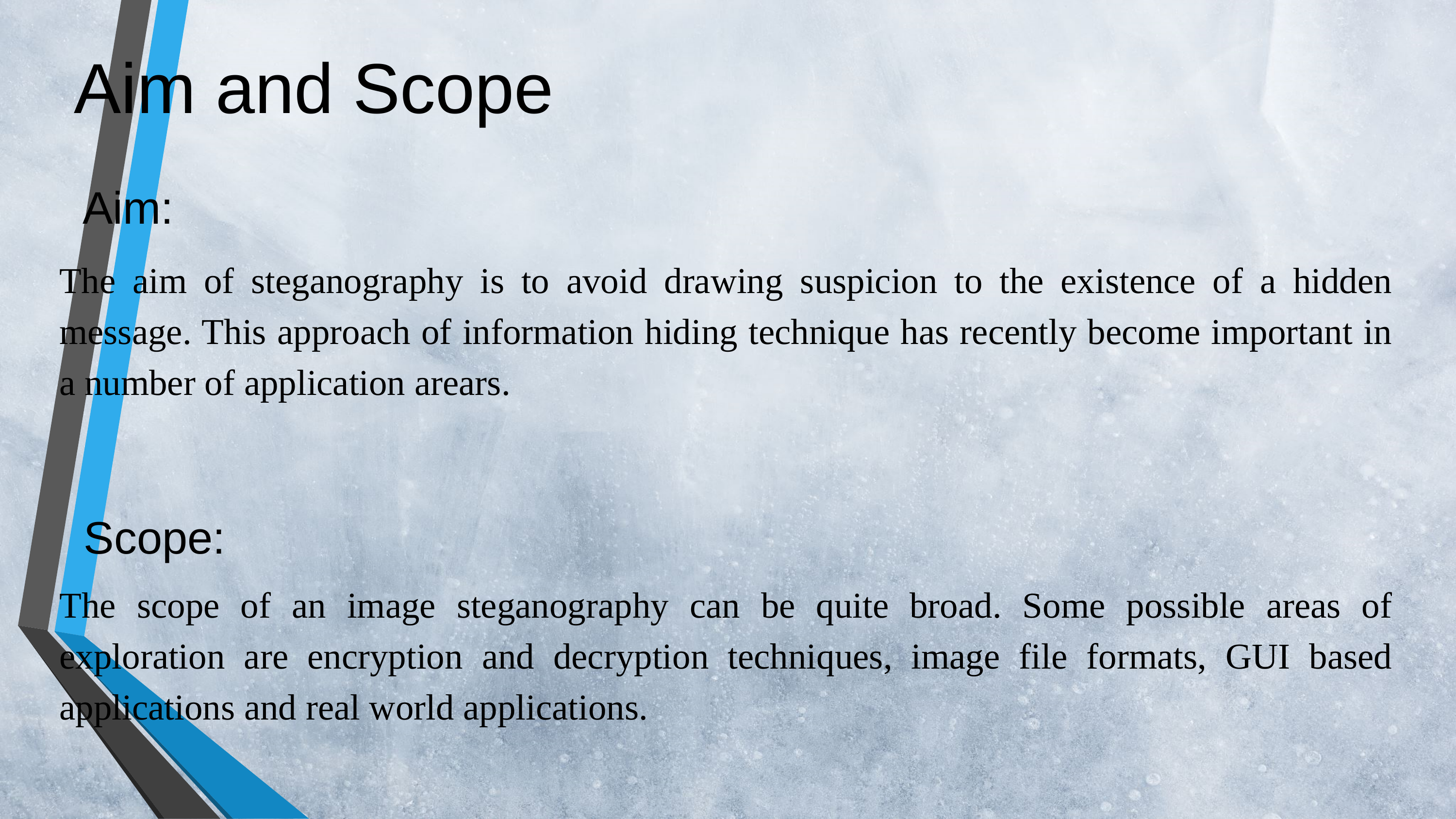

Aim and Scope
Aim:
The aim of steganography is to avoid drawing suspicion to the existence of a hidden message. This approach of information hiding technique has recently become important in a number of application arears.
Scope:
The scope of an image steganography can be quite broad. Some possible areas of exploration are encryption and decryption techniques, image file formats, GUI based applications and real world applications.